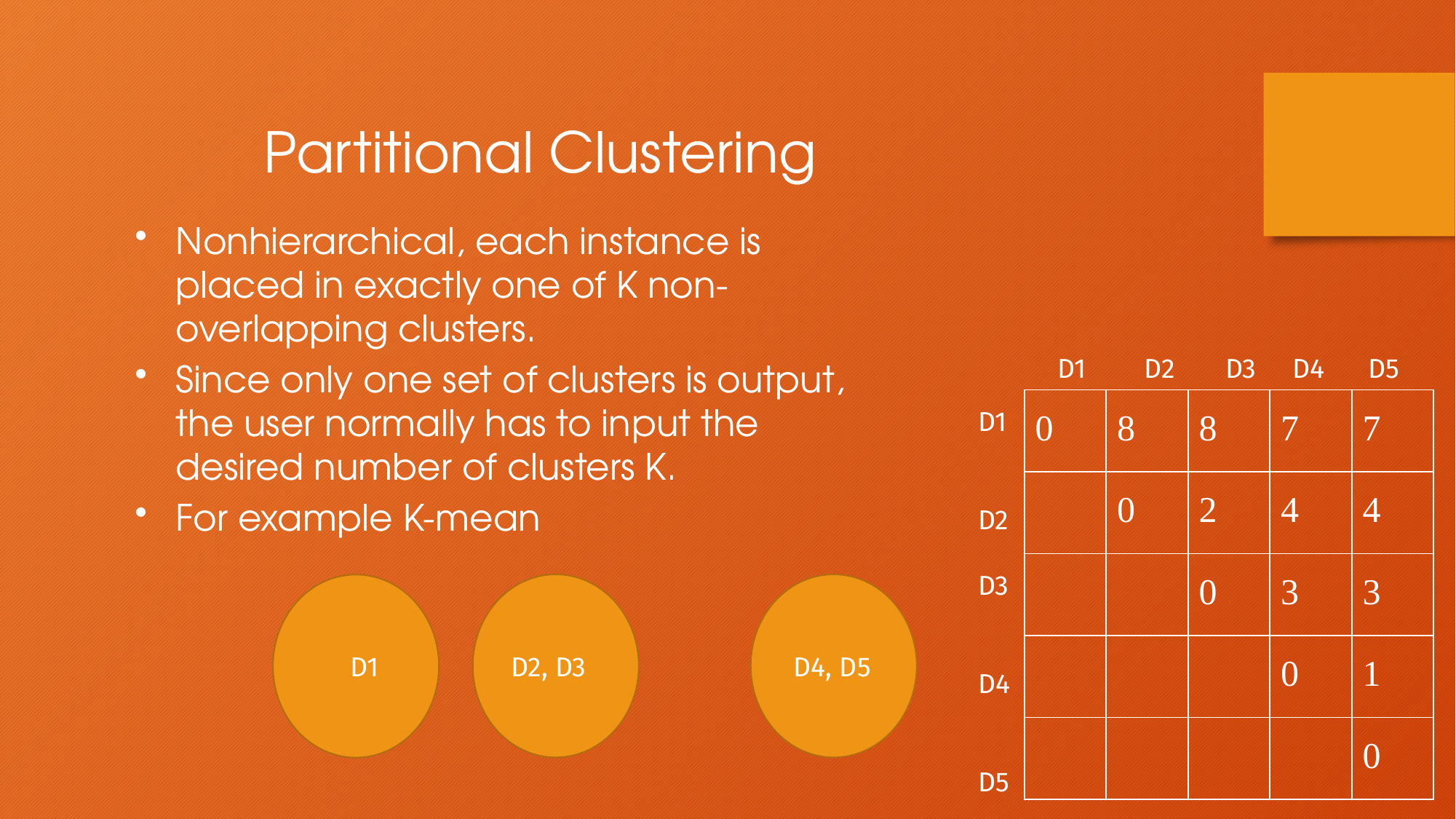

Partitional Clustering
Nonhierarchical, each instance is placed in exactly one of K non-overlapping clusters.
Since only one set of clusters is output, the user normally has to input the desired number of clusters K.
For example K-mean
D1        D2       D3     D4      D5

0

8

8

7

7

0

2

4

4

0

3

3

0

1

0
D1

D2

D3

D4

D5

D1
D2, D3
D4, D5